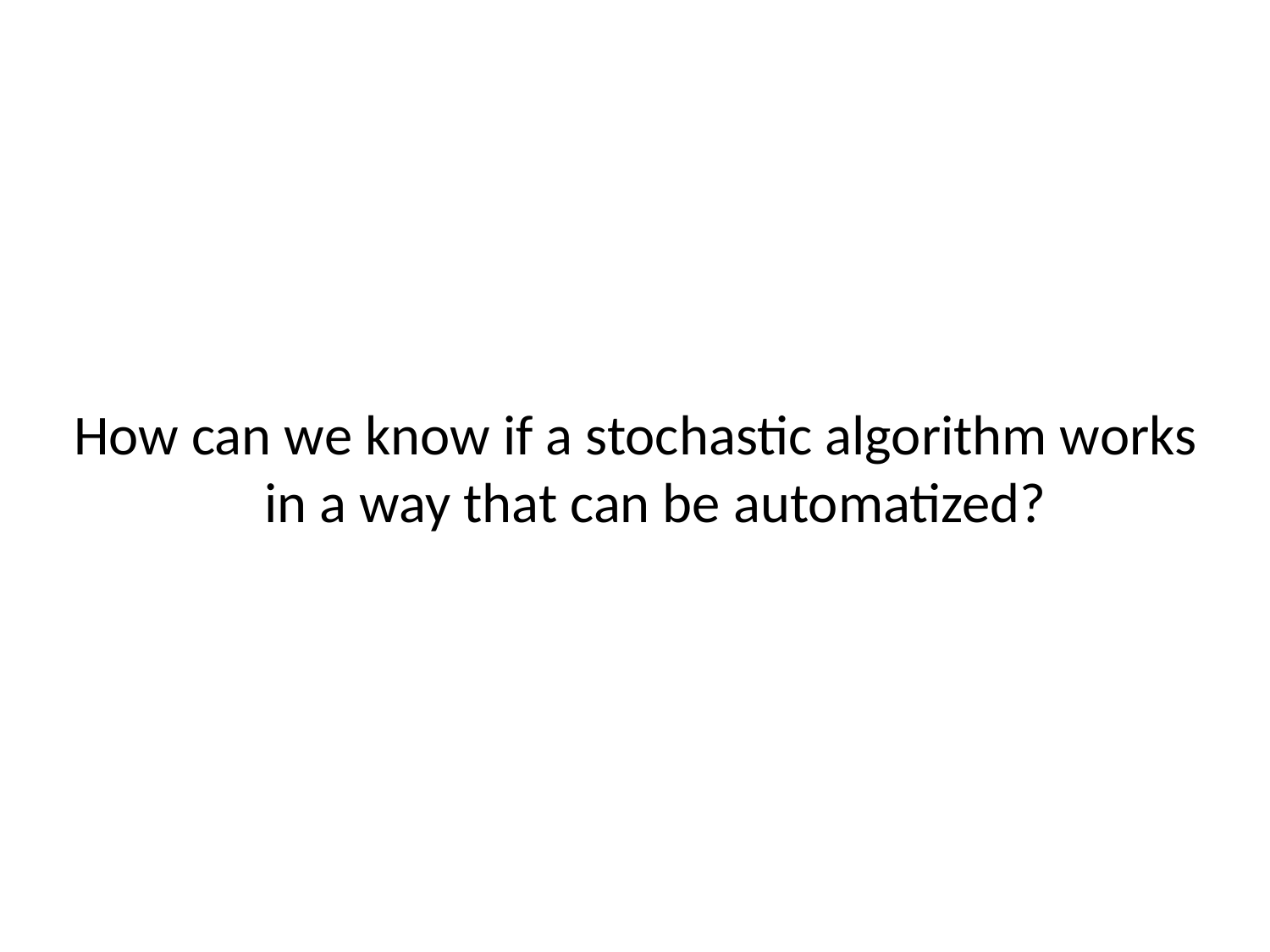

How can we know if a stochastic algorithm works
in a way that can be automatized?